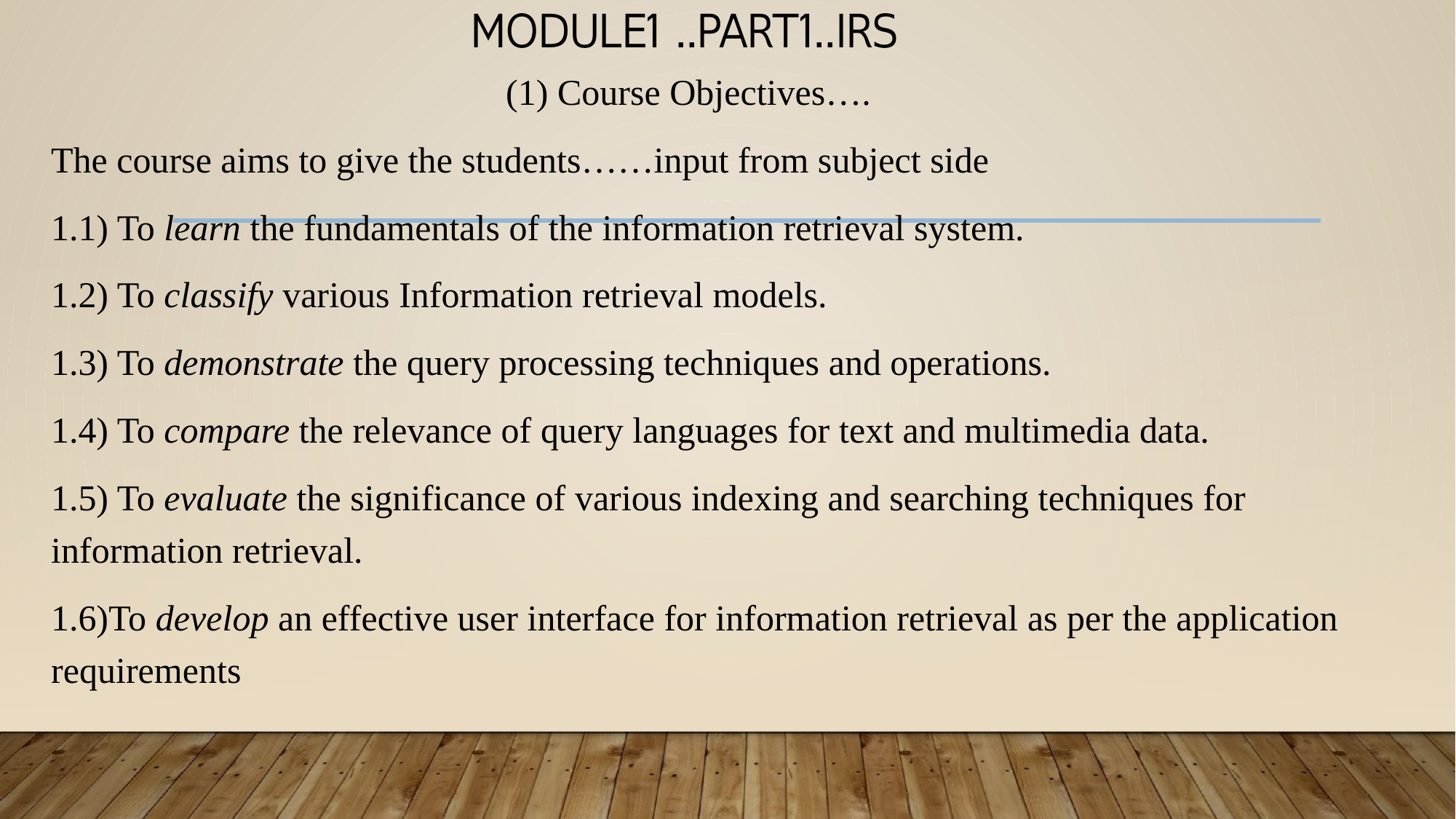

# MODULE1 ..PART1..IRS
                                                  (1) Course Objectives….
The course aims to give the students……input from subject side
1.1) To learn the fundamentals of the information retrieval system.
1.2) To classify various Information retrieval models.
1.3) To demonstrate the query processing techniques and operations.
1.4) To compare the relevance of query languages for text and multimedia data.
1.5) To evaluate the significance of various indexing and searching techniques for information retrieval.
1.6)To develop an effective user interface for information retrieval as per the application requirements